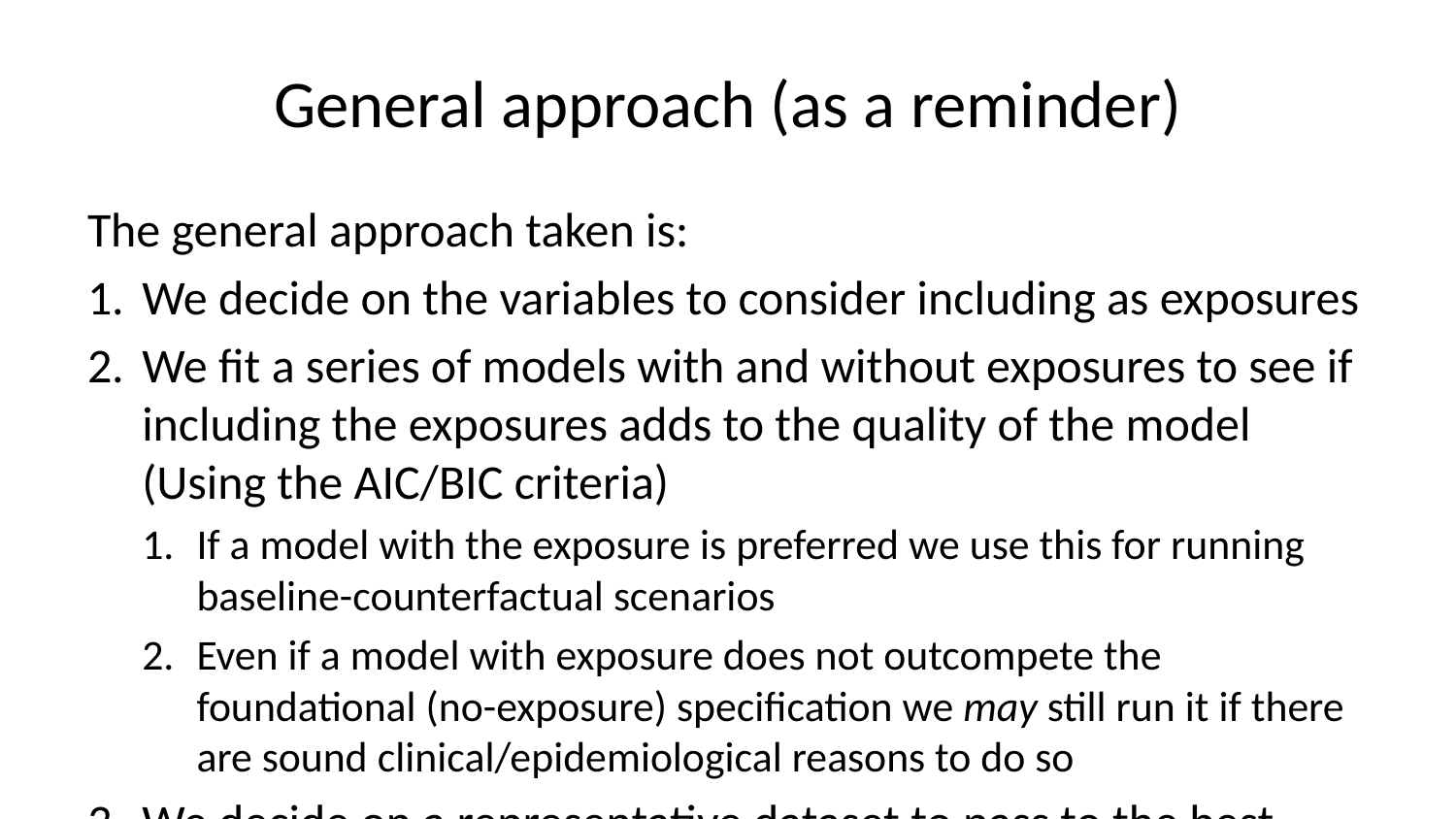

# General approach (as a reminder)
The general approach taken is:
We decide on the variables to consider including as exposures
We fit a series of models with and without exposures to see if including the exposures adds to the quality of the model (Using the AIC/BIC criteria)
If a model with the exposure is preferred we use this for running baseline-counterfactual scenarios
Even if a model with exposure does not outcompete the foundational (no-exposure) specification we may still run it if there are sound clinical/epidemiological reasons to do so
We decide on a representative dataset to pass to the best exposure model to estimate the effects on economic (in)activity composition in the next wave under a do-nothing (baseline) scenario
This has usually been wave J of UKHLS
We modify the baseline dataset to allow the estimated effects of the exposure on economic (in)activity to be estimated. This produces one or more counterfactual scenarios
We compare the baseline and counterfactual scenarios’ estimated economic (in)activity compositions in absolute and relative terms:
Absolute differences: how many more/fewer people are (say) unemployed in the counterfactual scenario than the baseline scenario?
Relative differences: how many % higher/lower are the numbers (say) unemployed in the counterfactual scenario than the baseline scenario?